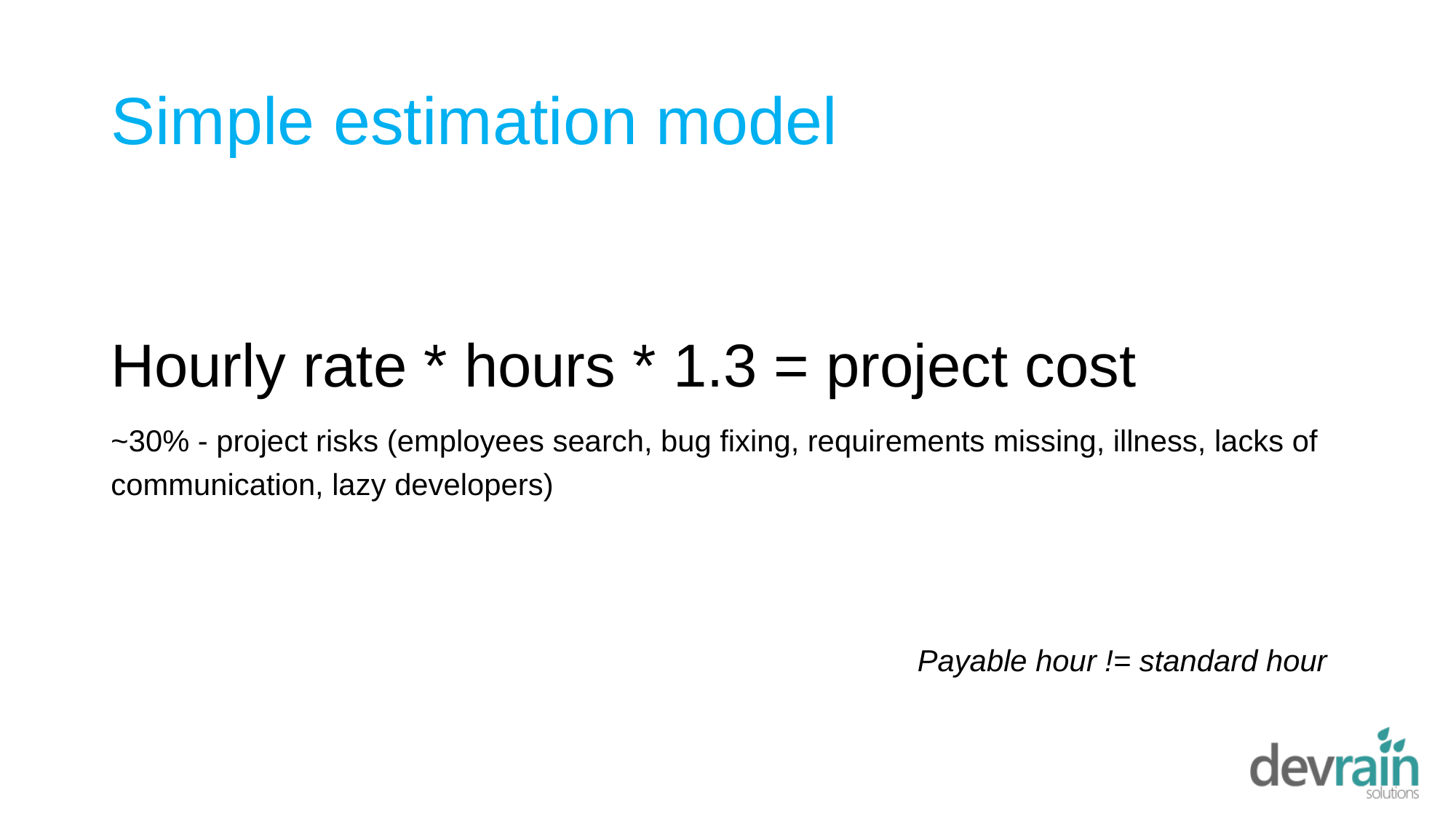

# Simple estimation model

Hourly rate * hours * 1.3 = project cost
~30% - project risks (employees search, bug fixing, requirements missing, illness, lacks of communication, lazy developers)

Payable hour != standard hour